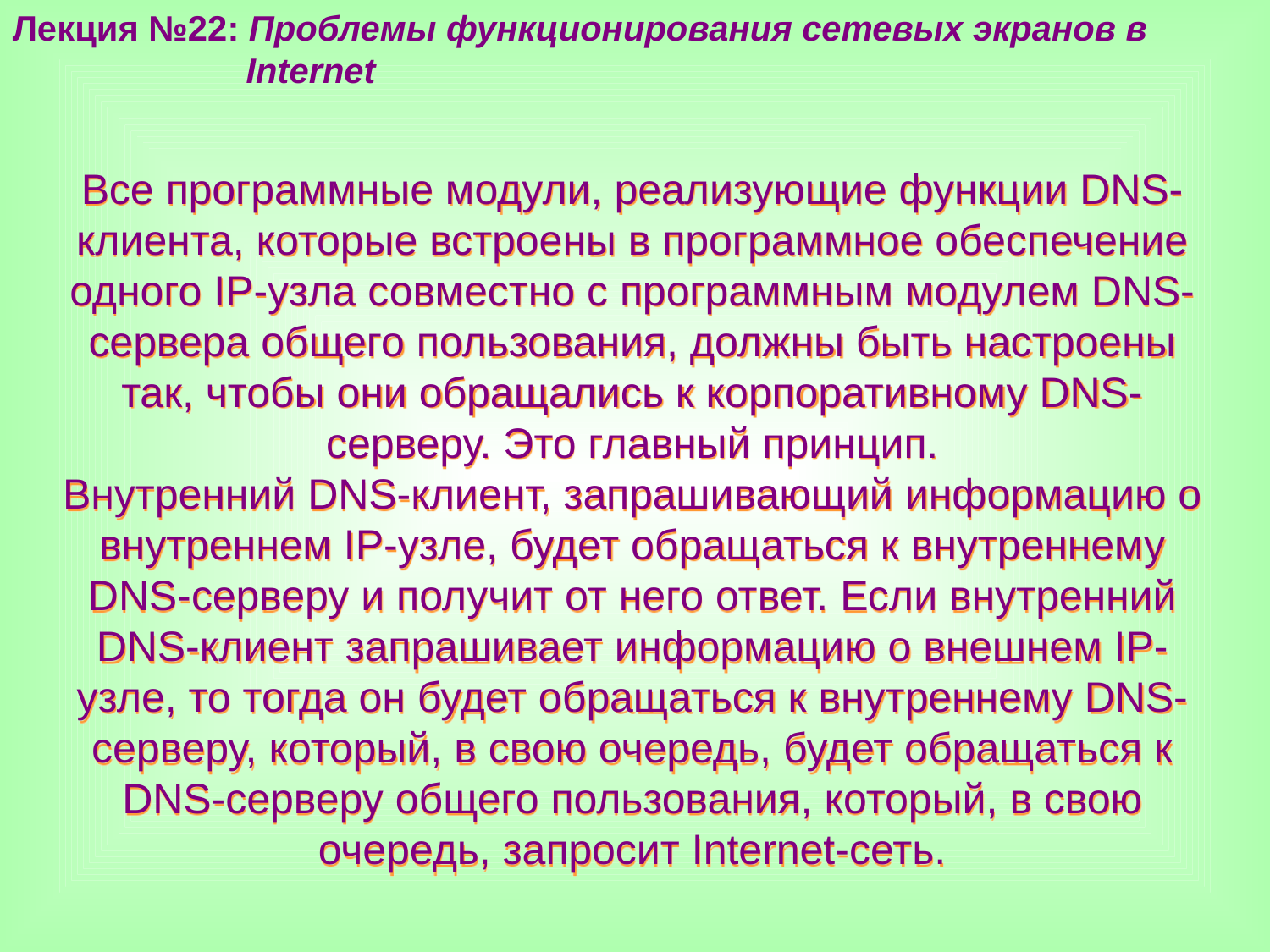

Лекция №22: Проблемы функционирования сетевых экранов в
                        Internet
Все программные модули, реализующие функции DNS-клиента, которые встроены в программное обеспечение одного IP-узла совместно с программным модулем DNS-сервера общего пользования, должны быть настроены так, чтобы они обращались к корпоративному DNS-серверу. Это главный принцип.
Внутренний DNS-клиент, запрашивающий информацию о внутреннем IP-узле, будет обращаться к внутреннему DNS-серверу и получит от него ответ. Если внутренний DNS-клиент запрашивает информацию о внешнем IP-узле, то тогда он будет обращаться к внутреннему DNS-серверу, который, в свою очередь, будет обращаться к DNS-серверу общего пользования, который, в свою очередь, запросит Internet-сеть.